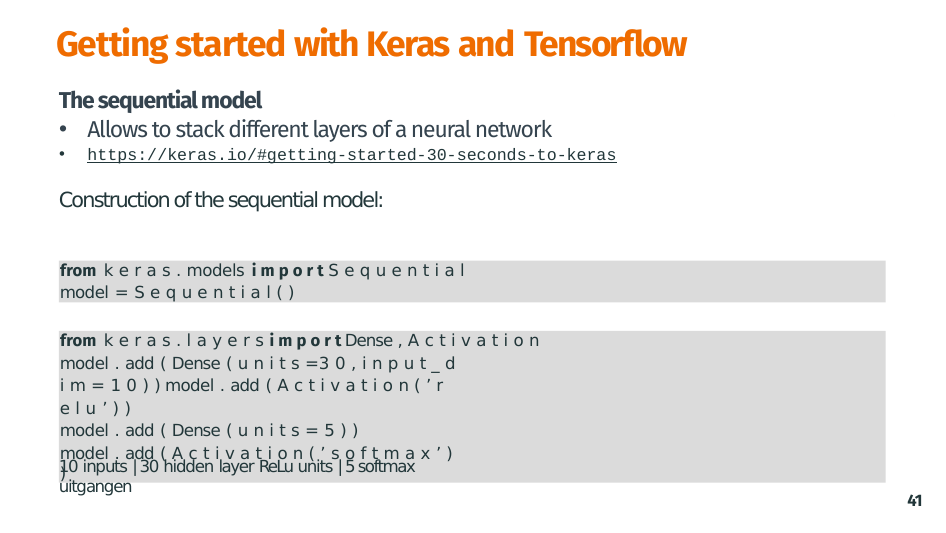

# Getting started with Keras and Tensorflow
The sequential model
Allows to stack different layers of a neural network
https://keras.io/#getting-started-30-seconds-to-keras
Construction of the sequential model:

from k e r a s . models i m p o r t S e q u e n t i a l
model = S e q u e n t i a l ( )
from k e r a s . l a y e r s i m p o r t Dense , A c t i v a t i o n
model . add ( Dense ( u n i t s =  3 0 , i n p u t _ d i m = 1 0 ) )  model . add ( A c t i v a t i o n ( ’ r e l u ’ ) )
model . add ( Dense ( u n i t s = 5 ) )
model . add ( A c t i v a t i o n ( ’ s o f t m a x ’ ) )
10 inputs | 30 hidden layer ReLu units | 5 softmax uitgangen
41